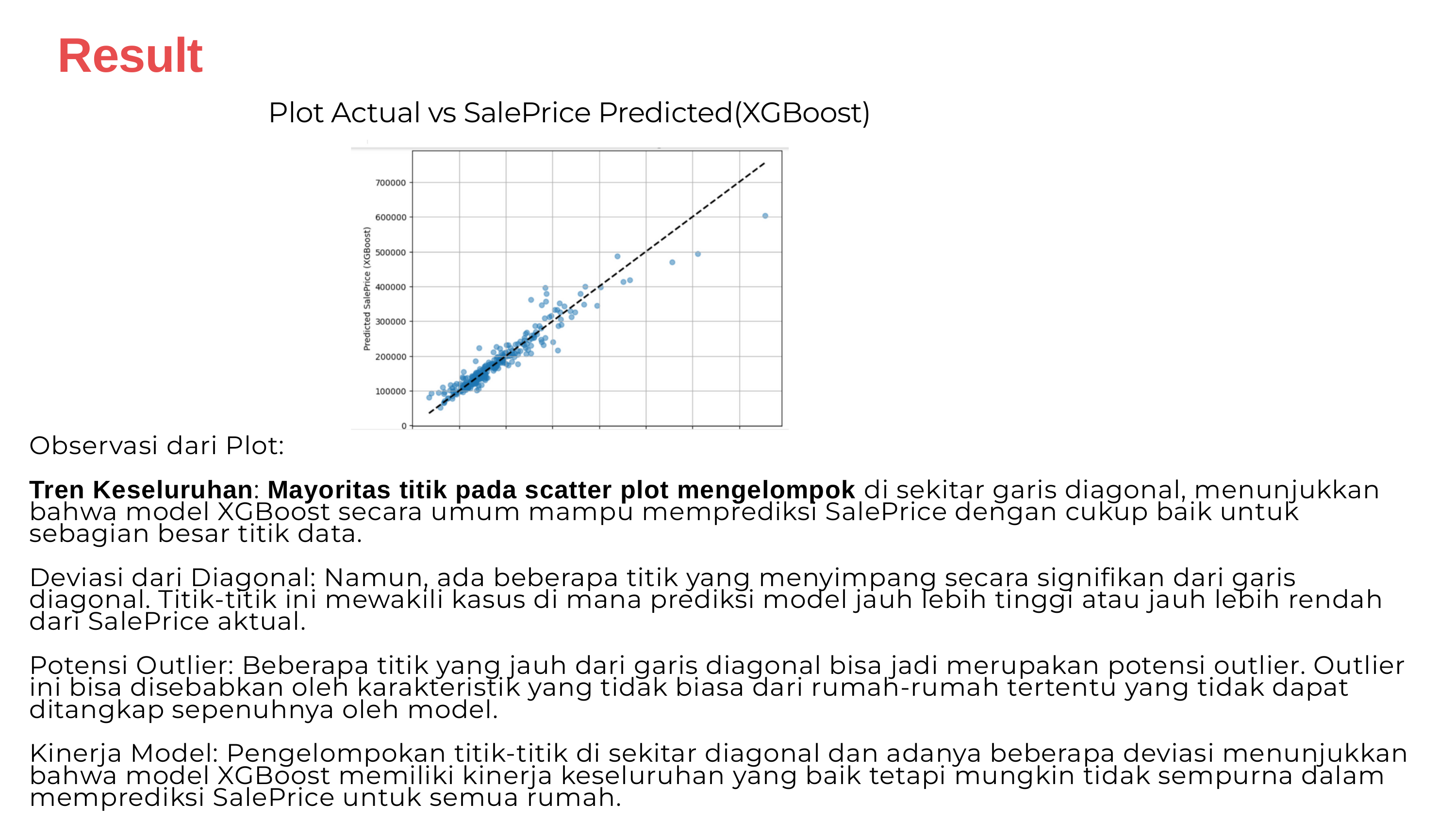

Result
Plot Actual vs SalePrice Predicted(XGBoost)

Observasi dari Plot:

Tren Keseluruhan: Mayoritas titik pada scatter plot mengelompok di sekitar garis diagonal, menunjukkan bahwa model XGBoost secara umum mampu memprediksi SalePrice dengan cukup baik untuk sebagian besar titik data.

Deviasi dari Diagonal: Namun, ada beberapa titik yang menyimpang secara signifikan dari garis diagonal. Titik-titik ini mewakili kasus di mana prediksi model jauh lebih tinggi atau jauh lebih rendah dari SalePrice aktual.

Potensi Outlier: Beberapa titik yang jauh dari garis diagonal bisa jadi merupakan potensi outlier. Outlier ini bisa disebabkan oleh karakteristik yang tidak biasa dari rumah-rumah tertentu yang tidak dapat ditangkap sepenuhnya oleh model.

Kinerja Model: Pengelompokan titik-titik di sekitar diagonal dan adanya beberapa deviasi menunjukkan bahwa model XGBoost memiliki kinerja keseluruhan yang baik tetapi mungkin tidak sempurna dalam memprediksi SalePrice untuk semua rumah.